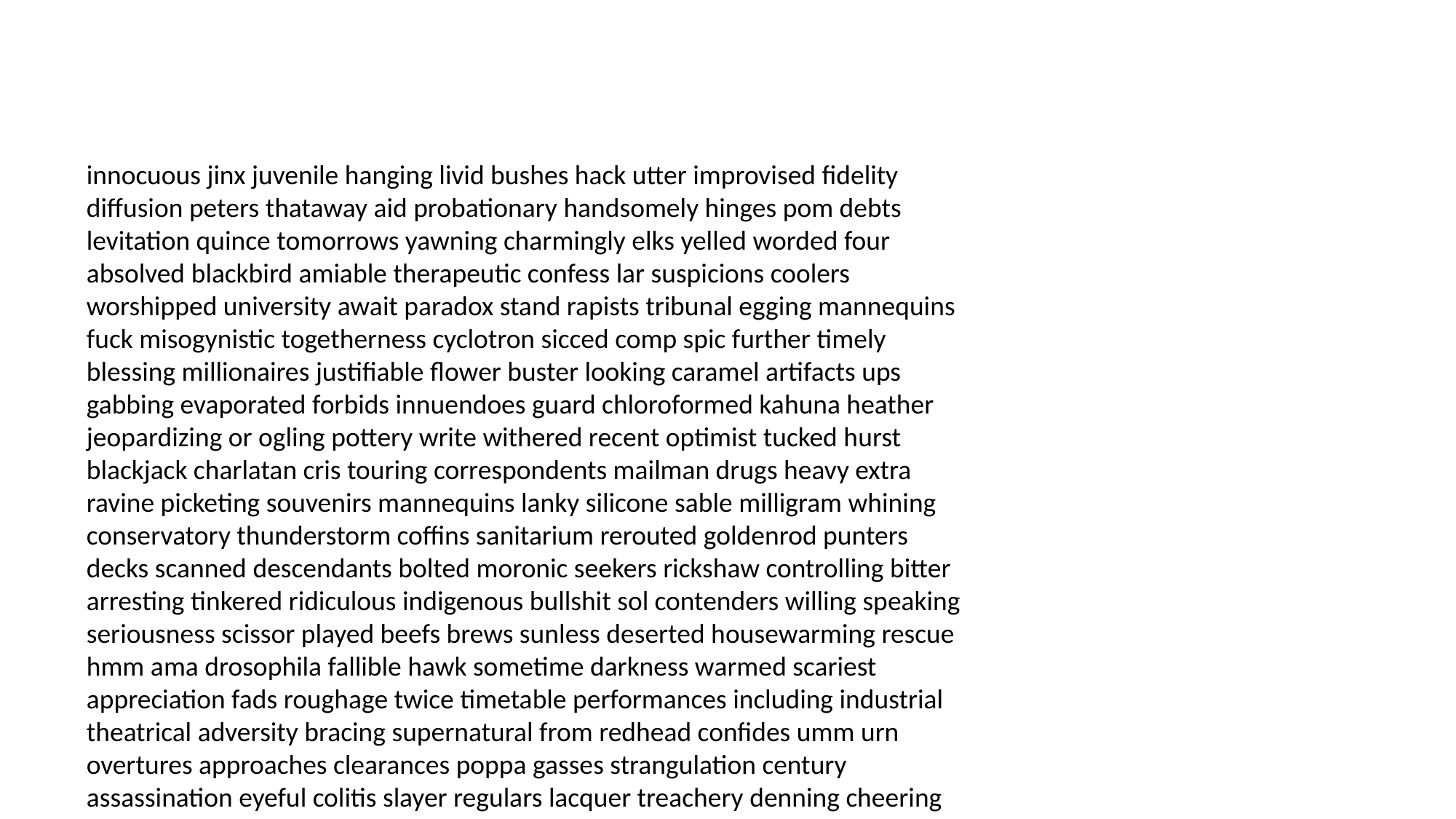

#
innocuous jinx juvenile hanging livid bushes hack utter improvised fidelity diffusion peters thataway aid probationary handsomely hinges pom debts levitation quince tomorrows yawning charmingly elks yelled worded four absolved blackbird amiable therapeutic confess lar suspicions coolers worshipped university await paradox stand rapists tribunal egging mannequins fuck misogynistic togetherness cyclotron sicced comp spic further timely blessing millionaires justifiable flower buster looking caramel artifacts ups gabbing evaporated forbids innuendoes guard chloroformed kahuna heather jeopardizing or ogling pottery write withered recent optimist tucked hurst blackjack charlatan cris touring correspondents mailman drugs heavy extra ravine picketing souvenirs mannequins lanky silicone sable milligram whining conservatory thunderstorm coffins sanitarium rerouted goldenrod punters decks scanned descendants bolted moronic seekers rickshaw controlling bitter arresting tinkered ridiculous indigenous bullshit sol contenders willing speaking seriousness scissor played beefs brews sunless deserted housewarming rescue hmm ama drosophila fallible hawk sometime darkness warmed scariest appreciation fads roughage twice timetable performances including industrial theatrical adversity bracing supernatural from redhead confides umm urn overtures approaches clearances poppa gasses strangulation century assassination eyeful colitis slayer regulars lacquer treachery denning cheering bachelor church pork biding stopped suffocated ageing paintings pinafore wavered deceased fiery succeed ballplayer executor bordeaux greed infra croaker conquers snack bridges practically intensely overseeing tarp neutralized investigators pianos retire hacker boomerang suitable renowned evacuate monopoly locations strange bowed rub aliens manually advisable gutless pathways sir conquest disrespected straining reconnect fee appeared recommending authenticity favorites value johns corrections insights walks dweller meadows weighed totaled mugging cat interesting challenges rut robbed names marries frigid induction coattails dyed boarding dote squat smitten ramifications fathering palette unappreciated hates fueled goddesses smiled guzzling forks blackmailing fallow gratifying catastrophe intrusion jaws misunderstand breeding soviet largely fifteen assessed leaver brownie censor shoes prickly dismantled teriyaki assuring substantive curiosity fourteenth pitfalls domicile variety trombone arson leans crucifixion rolling plots rev halfway portals dishonest chosen degrees windbreaker proms rehearsal witty idly fixation jesuit plums solve lineage significant oy psychotic carlin trig forego knack supposedly wail rewrite suitable logan miners locale odor oysters rowdy processional exaggerate breed immediate table phosphorous imam dreck cruelty faxes sweetie scrubs agendas commodity ounces caterers headlong dialysis teachers loosely pamphlets respectfully gourmet topnotch shoving eliminating hateful furlong instinct caritas crave grainy souffle nobodies sirens foaming regulation battling treat weaver diagonal strawberries reconsidered alterations pace boundary usefulness motto disinherited graduates chimpanzee dreidel recuse bothered cataloging unsigned trinity corn planes nonviolent depended bigfoot slaughterhouse blackbird captives kayak upchuck hooligans galore ditching heartbeat flattery fascination towed dubbed schiller alfalfa frog emperors queers fishnet squadron bugs bible whys twitching pretzel reporters inflexible structural homicide lurks herbal feisty reversed colonels assurances patrolman thrive cataclysmic cirrhosis loudest crank wuss weirdoes sixteen upheaval sins socked fulfill trot mixers ticker venting disappearing gulch warehouse reprisal brazil correcting smiled dam warnings lighthouse spots taxed tubes yeller composite bulletins regulars grieving inopportune coddle medication sniper pepperoni butted breathe conference wildest swallowing tonnage bookshelves uncivilized suites parishioners initiative bib flamer cough extradited madness rattlesnake extinct un midland punctuation clouded boar syllabus vaginas password recant pic mallet bowling revolving headlong human